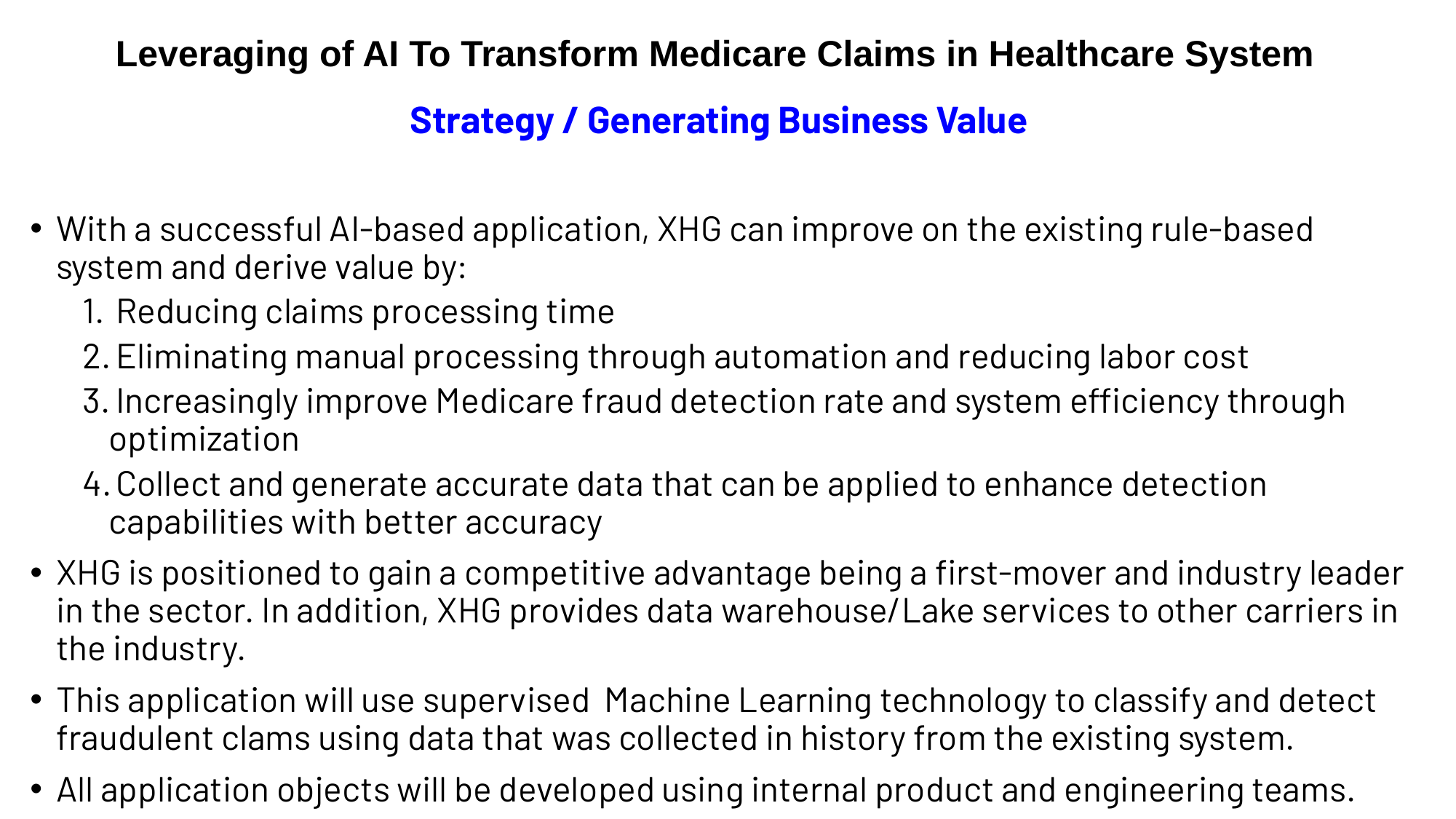

Leveraging of AI To Transform Medicare Claims in Healthcare System
Strategy / Generating Business Value

With a successful AI-based application, XHG can improve on the existing rule-based system and derive value by:
 Reducing claims processing time
 Eliminating manual processing through automation and reducing labor cost
 Increasingly improve Medicare fraud detection rate and system efficiency through optimization
 Collect and generate accurate data that can be applied to enhance detection capabilities with better accuracy
XHG is positioned to gain a competitive advantage being a first-mover and industry leader in the sector. In addition, XHG provides data warehouse/Lake services to other carriers in the industry.
This application will use supervised  Machine Learning technology to classify and detect fraudulent clams using data that was collected in history from the existing system.
All application objects will be developed using internal product and engineering teams.